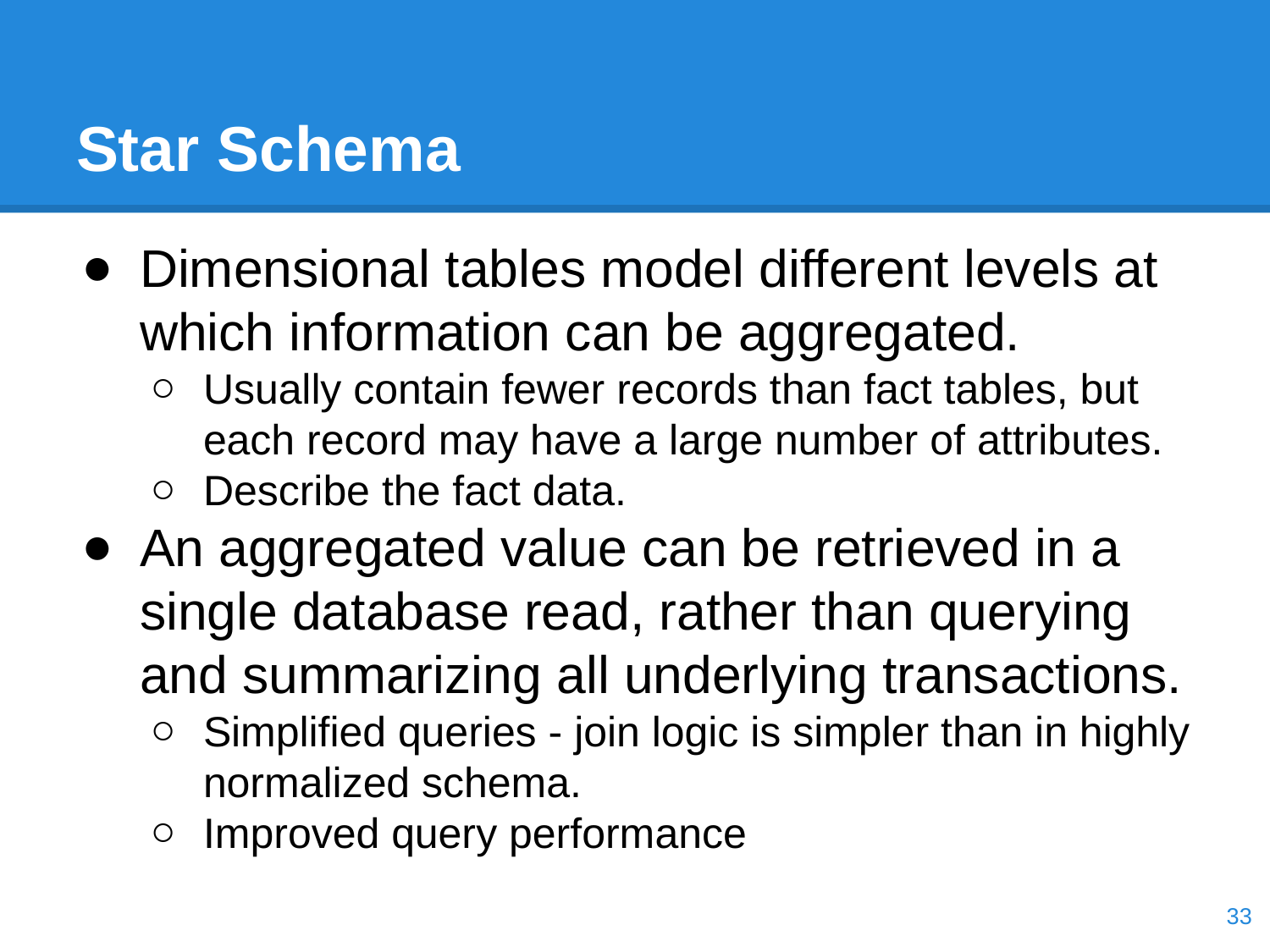

# Star Schema
Dimensional tables model different levels at which information can be aggregated.
Usually contain fewer records than fact tables, but each record may have a large number of attributes.
Describe the fact data.
An aggregated value can be retrieved in a single database read, rather than querying and summarizing all underlying transactions.
Simplified queries - join logic is simpler than in highly normalized schema.
Improved query performance
33